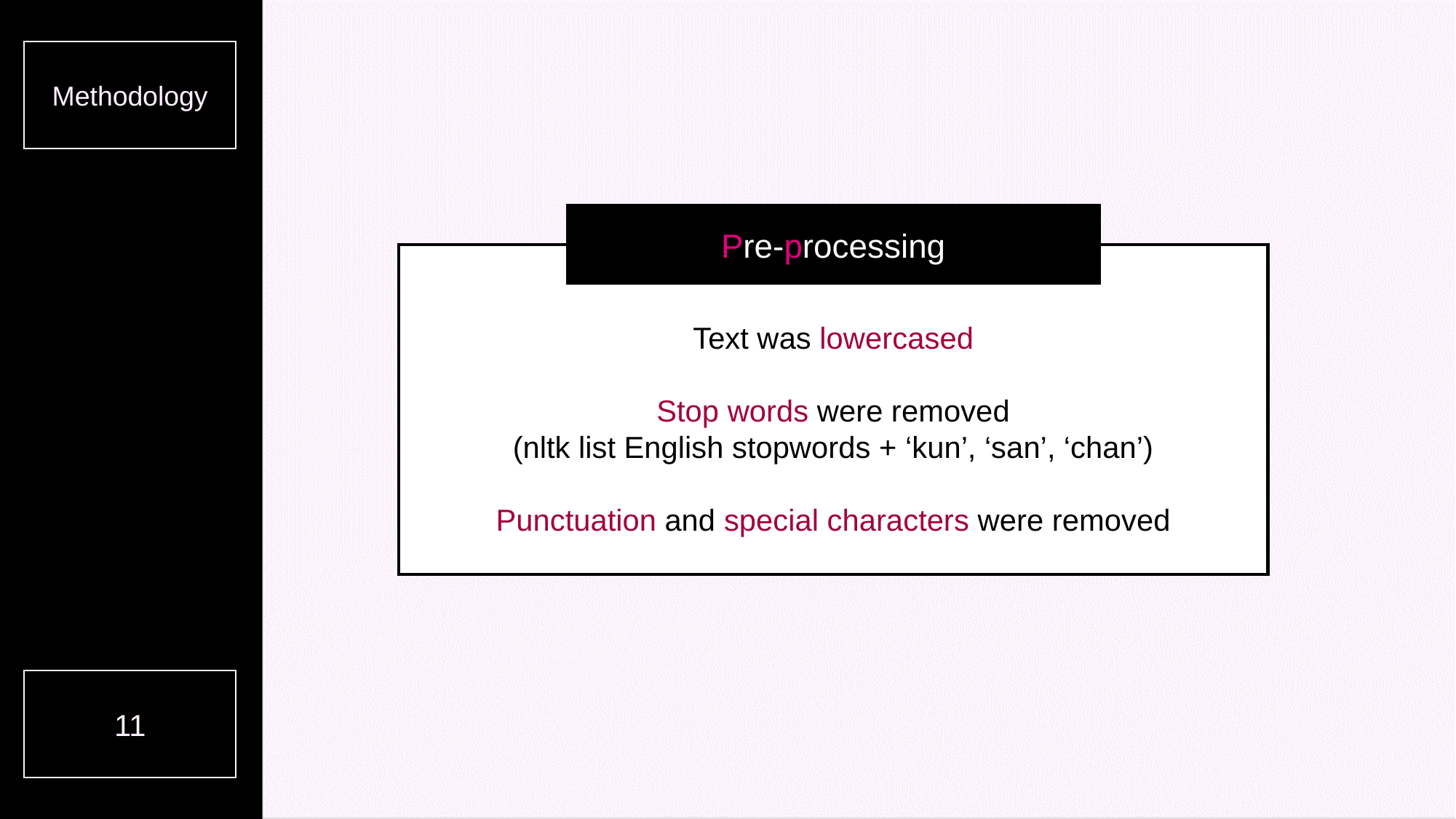

Methodology
Pre-processing

Text was lowercased

Stop words were removed
(nltk list English stopwords + ‘kun’, ‘san’, ‘chan’)

Punctuation and special characters were removed
11